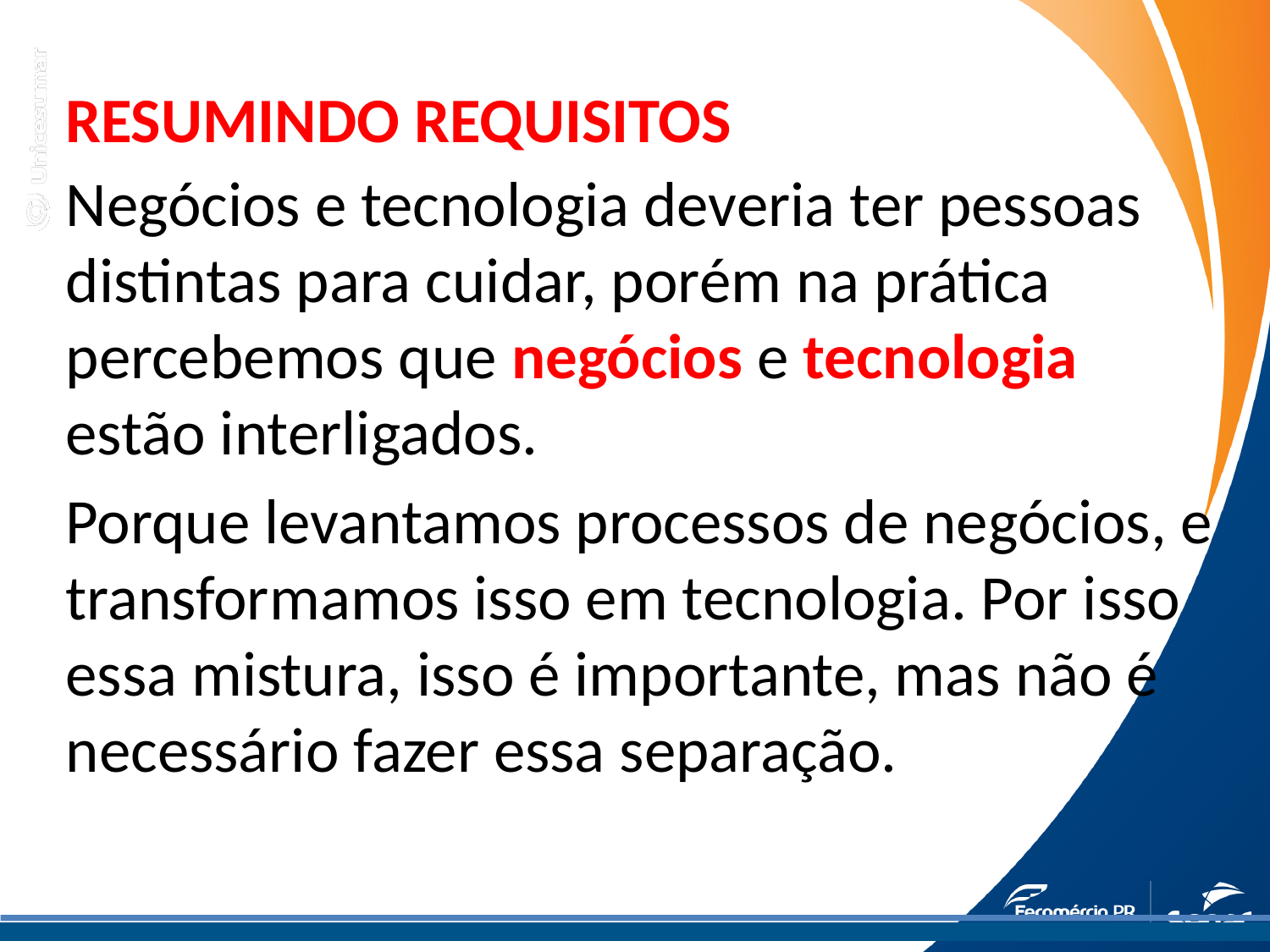

RESUMINDO REQUISITOS
Negócios e tecnologia deveria ter pessoas distintas para cuidar, porém na prática percebemos que negócios e tecnologia estão interligados.
Porque levantamos processos de negócios, e transformamos isso em tecnologia. Por isso essa mistura, isso é importante, mas não é necessário fazer essa separação.